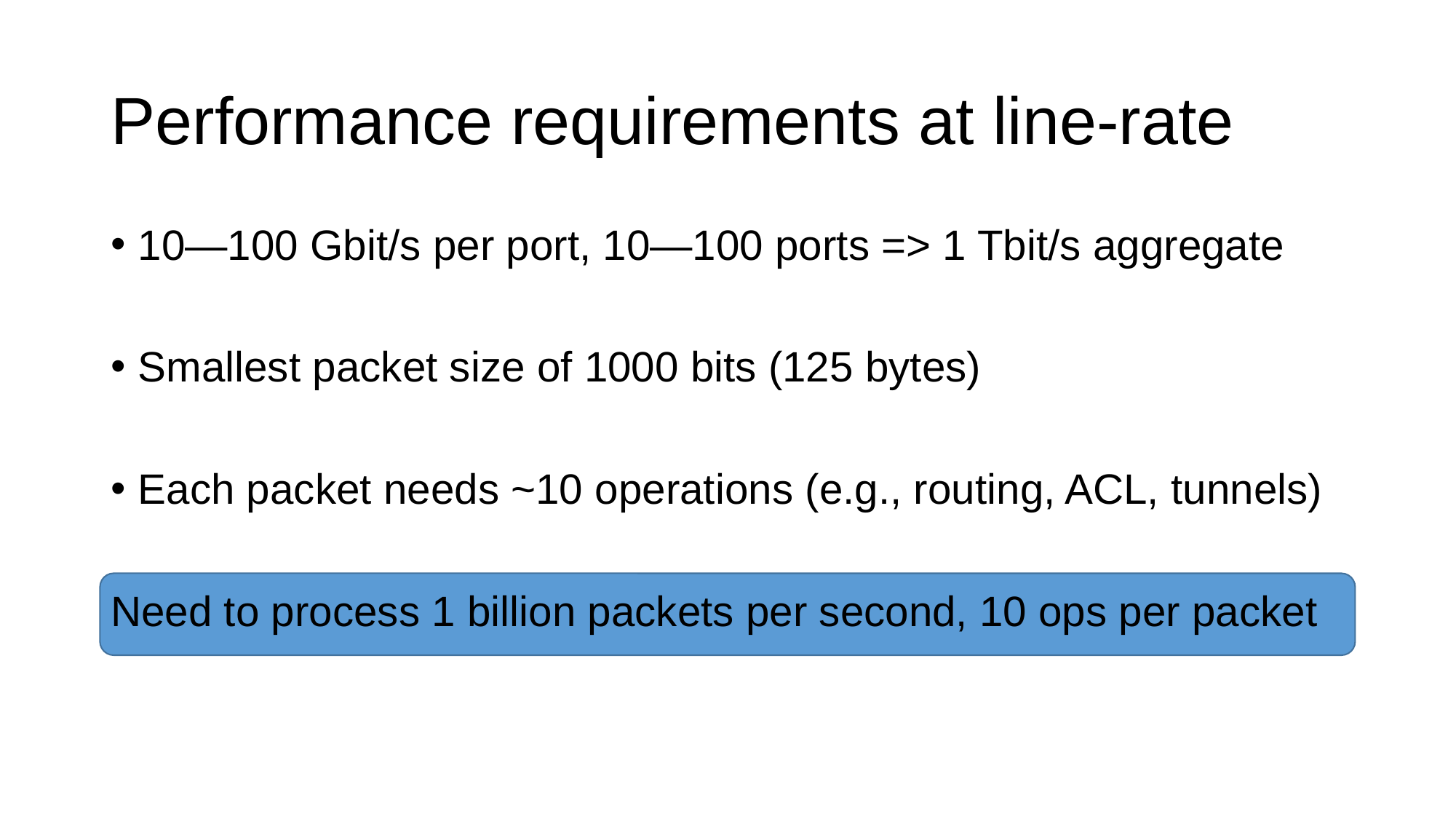

# Performance requirements at line-rate
10—100 Gbit/s per port, 10—100 ports => 1 Tbit/s aggregate

Smallest packet size of 1000 bits (125 bytes)

Each packet needs ~10 operations (e.g., routing, ACL, tunnels)

Need to process 1 billion packets per second, 10 ops per packet